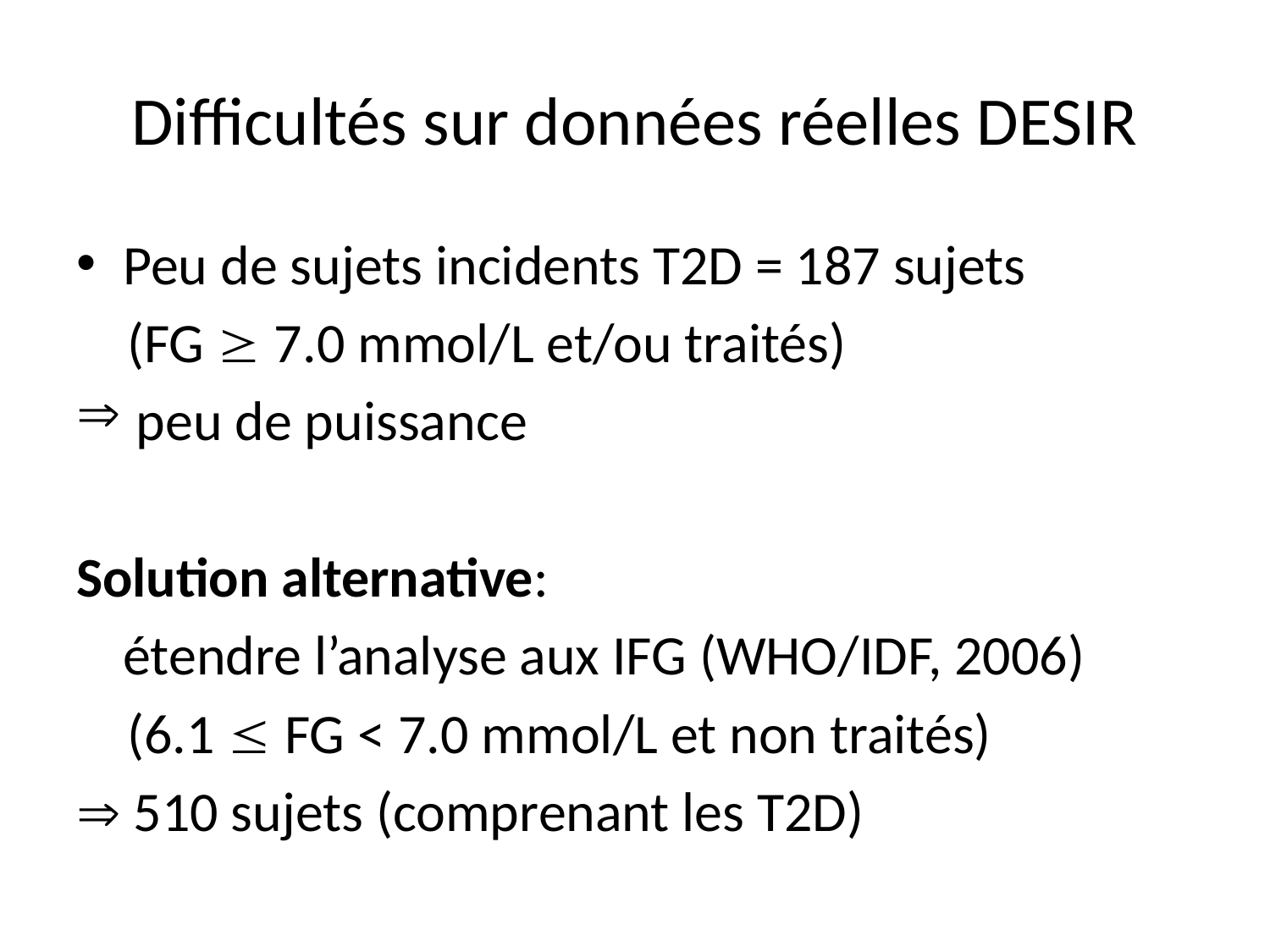

# Difficultés sur données réelles DESIR
Peu de sujets incidents T2D = 187 sujets
    (FG ≥ 7.0 mmol/L et/ou traités)
 peu de puissance

Solution alternative:
	étendre l’analyse aux IFG (WHO/IDF, 2006)
    (6.1 ≤ FG < 7.0 mmol/L et non traités)
⇒ 510 sujets (comprenant les T2D)